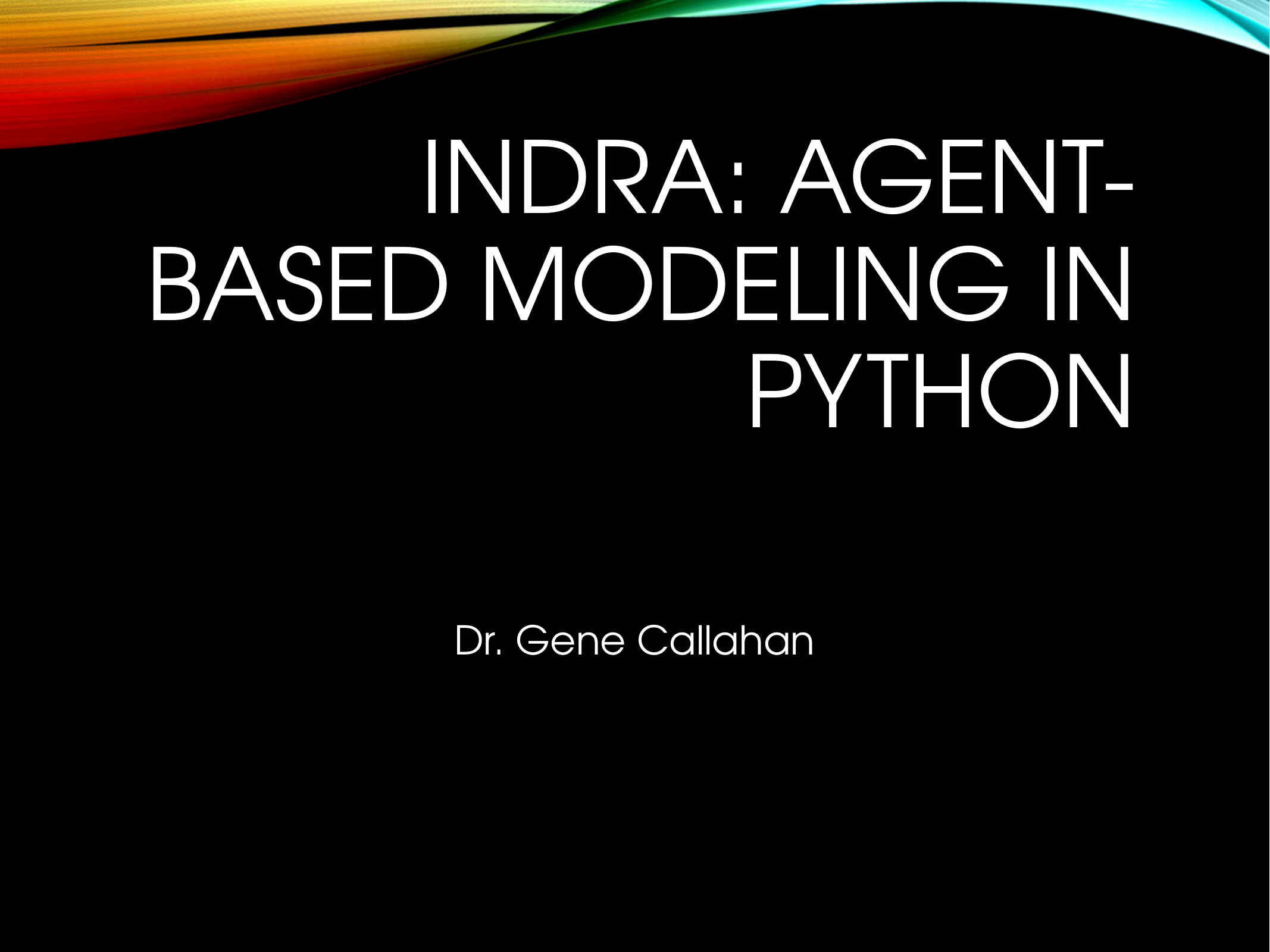

# Indra: Agent-Based Modeling in Python
Dr. Gene Callahan